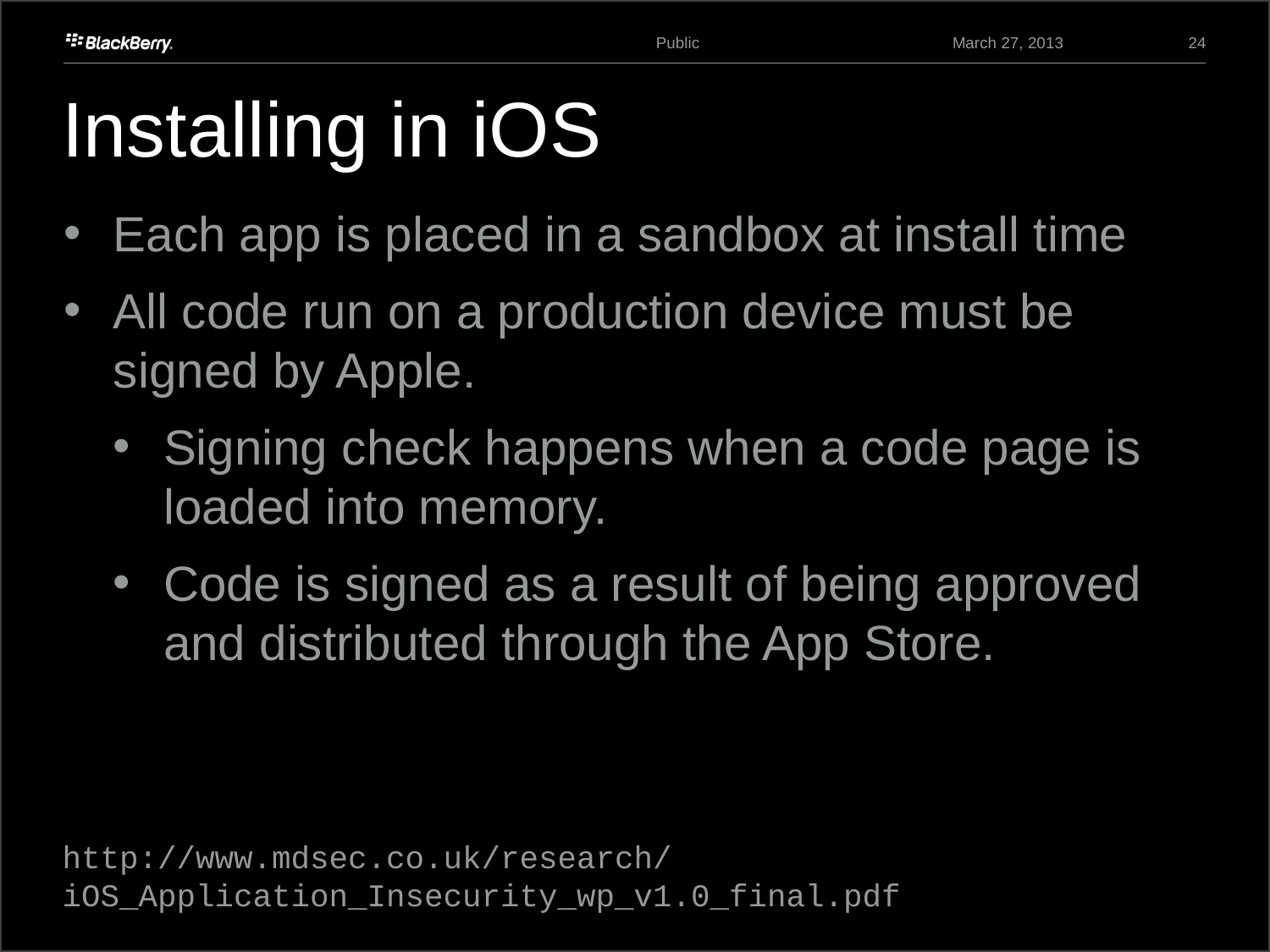

24
March 27, 2013
# Installing in iOS
Each app is placed in a sandbox at install time
All code run on a production device must be signed by Apple.
Signing check happens when a code page is loaded into memory.
Code is signed as a result of being approved and distributed through the App Store.

http://www.mdsec.co.uk/research/iOS_Application_Insecurity_wp_v1.0_final.pdf